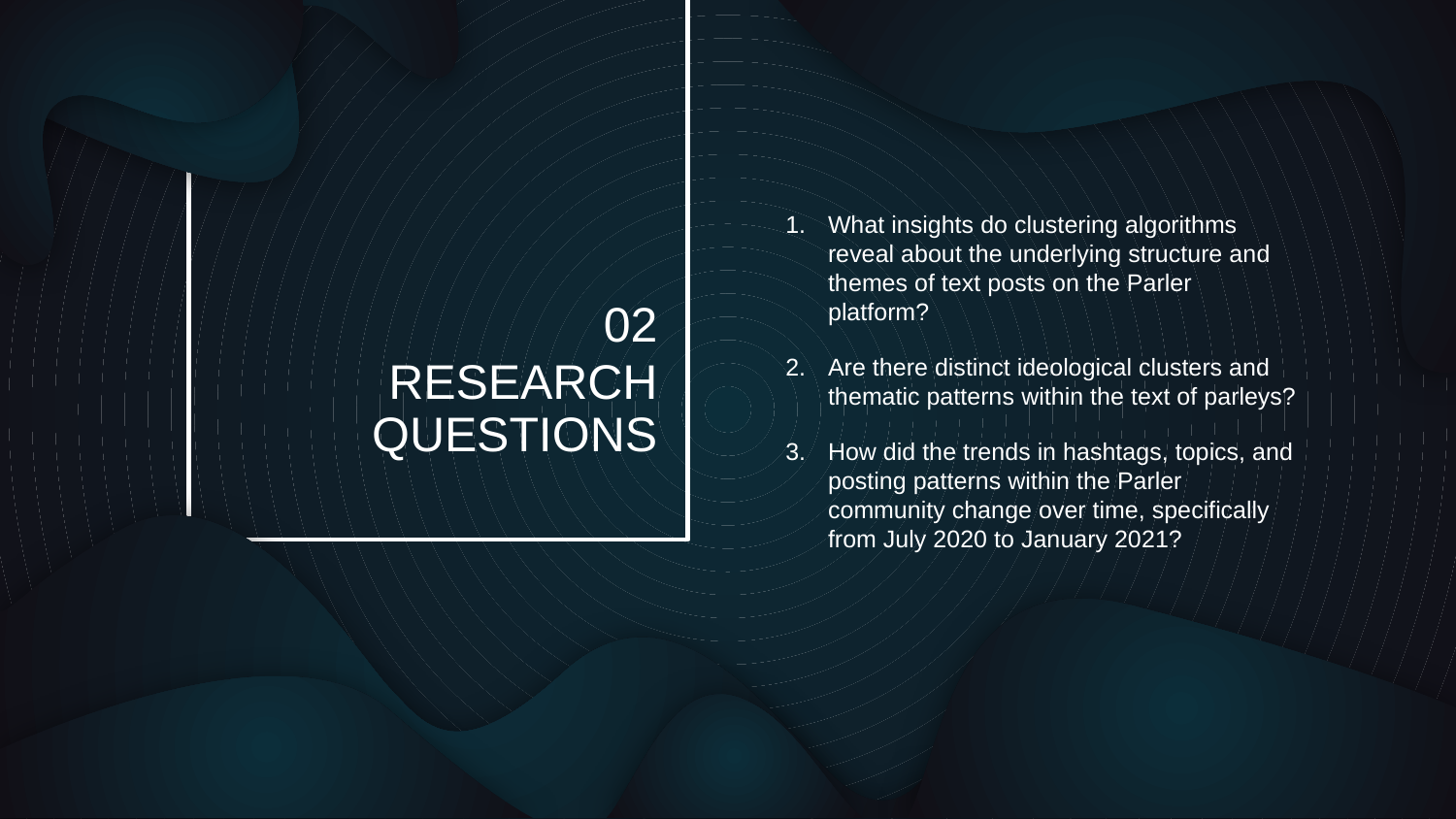

What insights do clustering algorithms reveal about the underlying structure and themes of text posts on the Parler platform?
Are there distinct ideological clusters and thematic patterns within the text of parleys?
How did the trends in hashtags, topics, and posting patterns within the Parler community change over time, specifically from July 2020 to January 2021?

02
# RESEARCH QUESTIONS